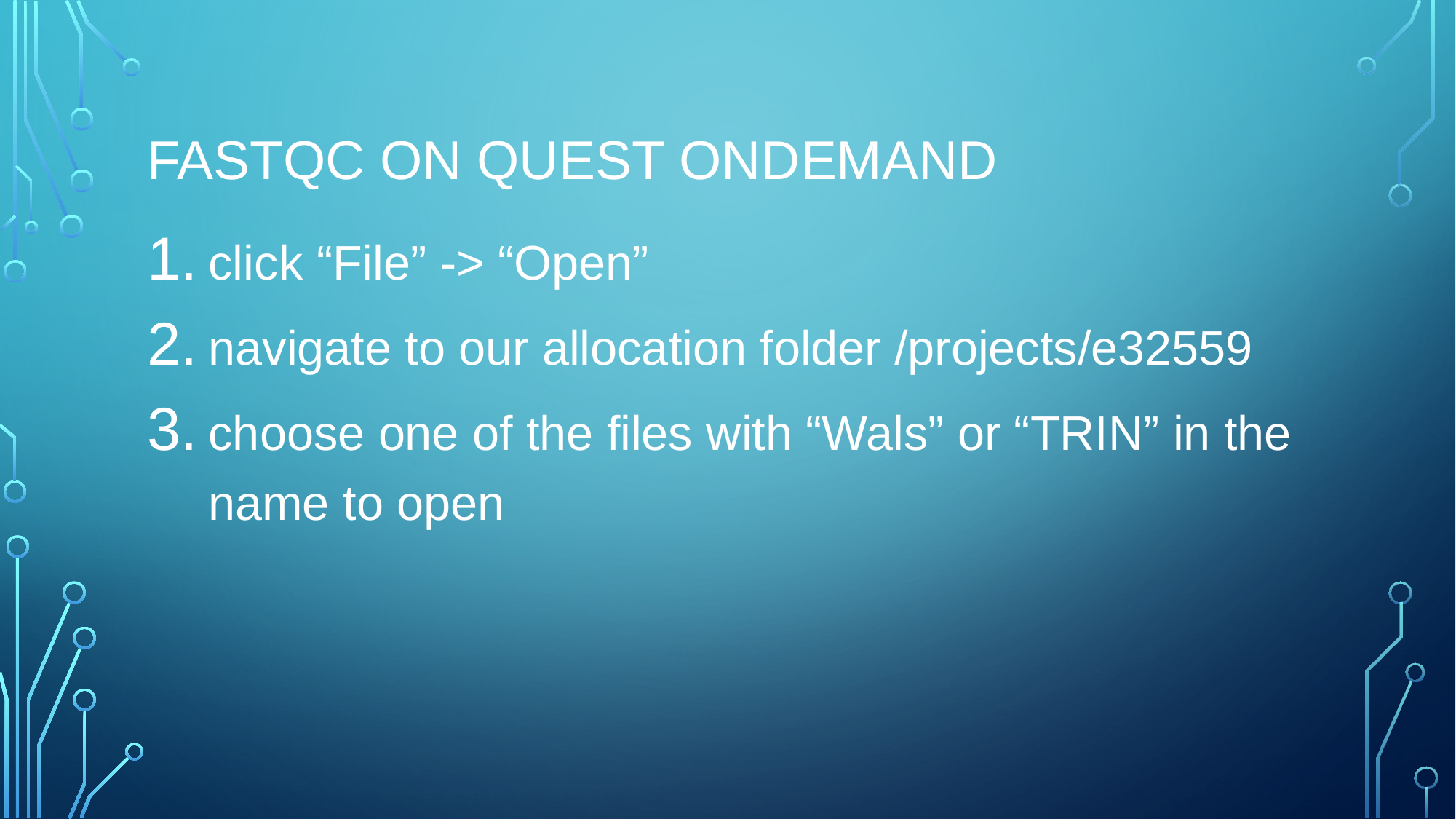

# FastQC on Quest OnDemand
click “File” -> “Open”
navigate to our allocation folder /projects/e32559
choose one of the files with “Wals” or “TRIN” in the name to open